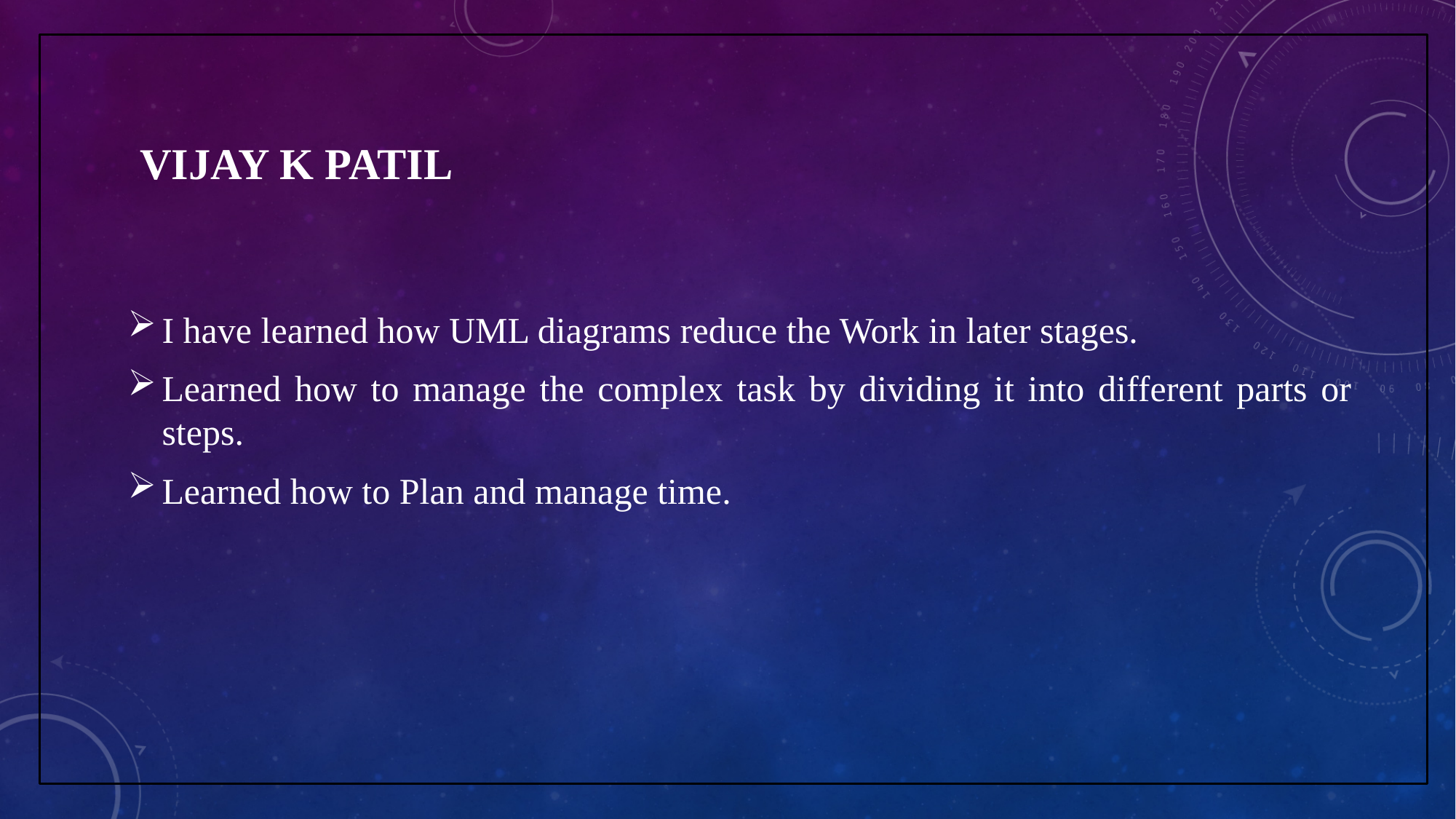

# VIJAY K PATIL
I have learned how UML diagrams reduce the Work in later stages.
Learned how to manage the complex task by dividing it into different parts or steps.
Learned how to Plan and manage time.